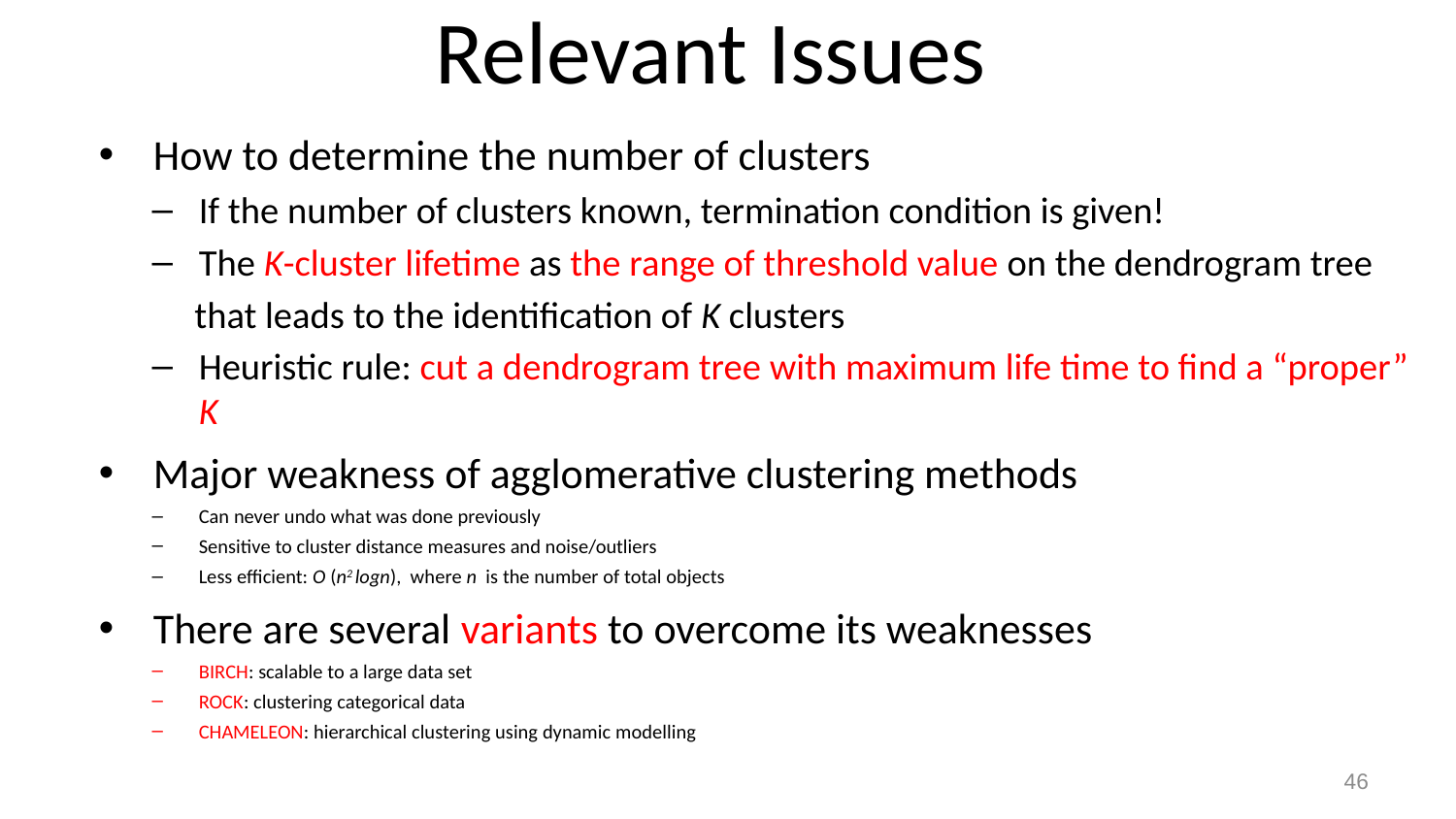

# Relevant Issues
How to determine the number of clusters
If the number of clusters known, termination condition is given!
The K-cluster lifetime as the range of threshold value on the dendrogram tree
     that leads to the identification of K clusters
Heuristic rule: cut a dendrogram tree with maximum life time to find a “proper” K
Major weakness of agglomerative clustering methods
Can never undo what was done previously
Sensitive to cluster distance measures and noise/outliers
Less efficient: O (n2 logn),  where n  is the number of total objects
There are several variants to overcome its weaknesses
BIRCH: scalable to a large data set
ROCK: clustering categorical data
CHAMELEON: hierarchical clustering using dynamic modelling

46